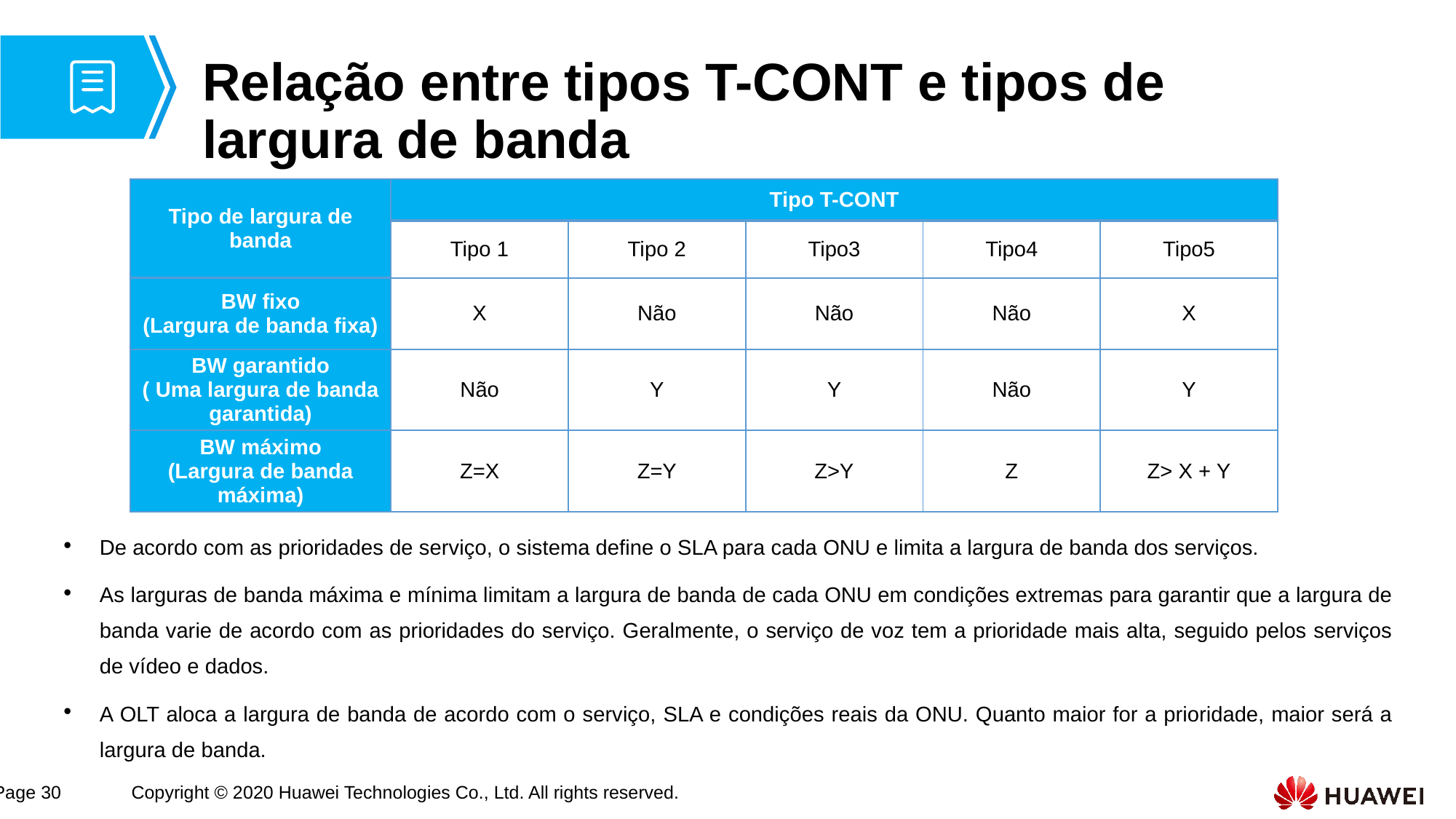

# Relação entre tipos T-CONT e tipos de largura de banda

De acordo com as prioridades de serviço, o sistema define o SLA para cada ONU e limita a largura de banda dos serviços.
As larguras de banda máxima e mínima limitam a largura de banda de cada ONU em condições extremas para garantir que a largura de banda varie de acordo com as prioridades do serviço. Geralmente, o serviço de voz tem a prioridade mais alta, seguido pelos serviços de vídeo e dados.
A OLT aloca a largura de banda de acordo com o serviço, SLA e condições reais da ONU. Quanto maior for a prioridade, maior será a largura de banda.

| Tipo de largura de banda | Tipo T-CONT |  |  |  |  |
| --- | --- | --- | --- | --- | --- |
|  | Tipo 1 | Tipo 2 | Tipo3 | Tipo4 | Tipo5 |
| BW fixo (Largura de banda fixa) | X | Não | Não | Não | X |
| BW garantido ( Uma largura de banda garantida) | Não | Y | Y | Não | Y |
| BW máximo (Largura de banda máxima) | Z=X | Z=Y | Z>Y | Z | Z> X + Y |